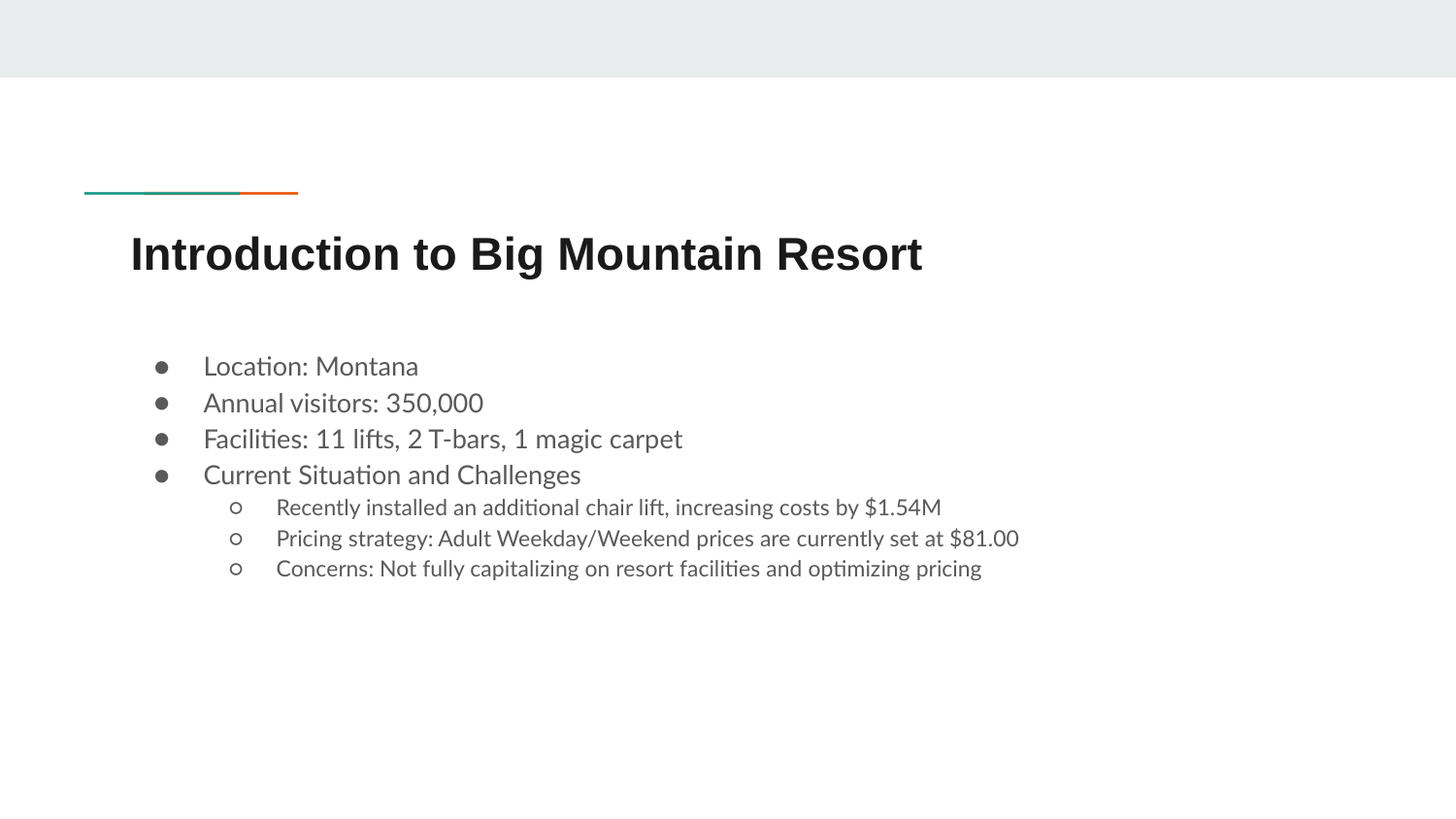

# Introduction to Big Mountain Resort
Location: Montana
Annual visitors: 350,000
Facilities: 11 lifts, 2 T-bars, 1 magic carpet
Current Situation and Challenges
Recently installed an additional chair lift, increasing costs by $1.54M
Pricing strategy: Adult Weekday/Weekend prices are currently set at $81.00
Concerns: Not fully capitalizing on resort facilities and optimizing pricing